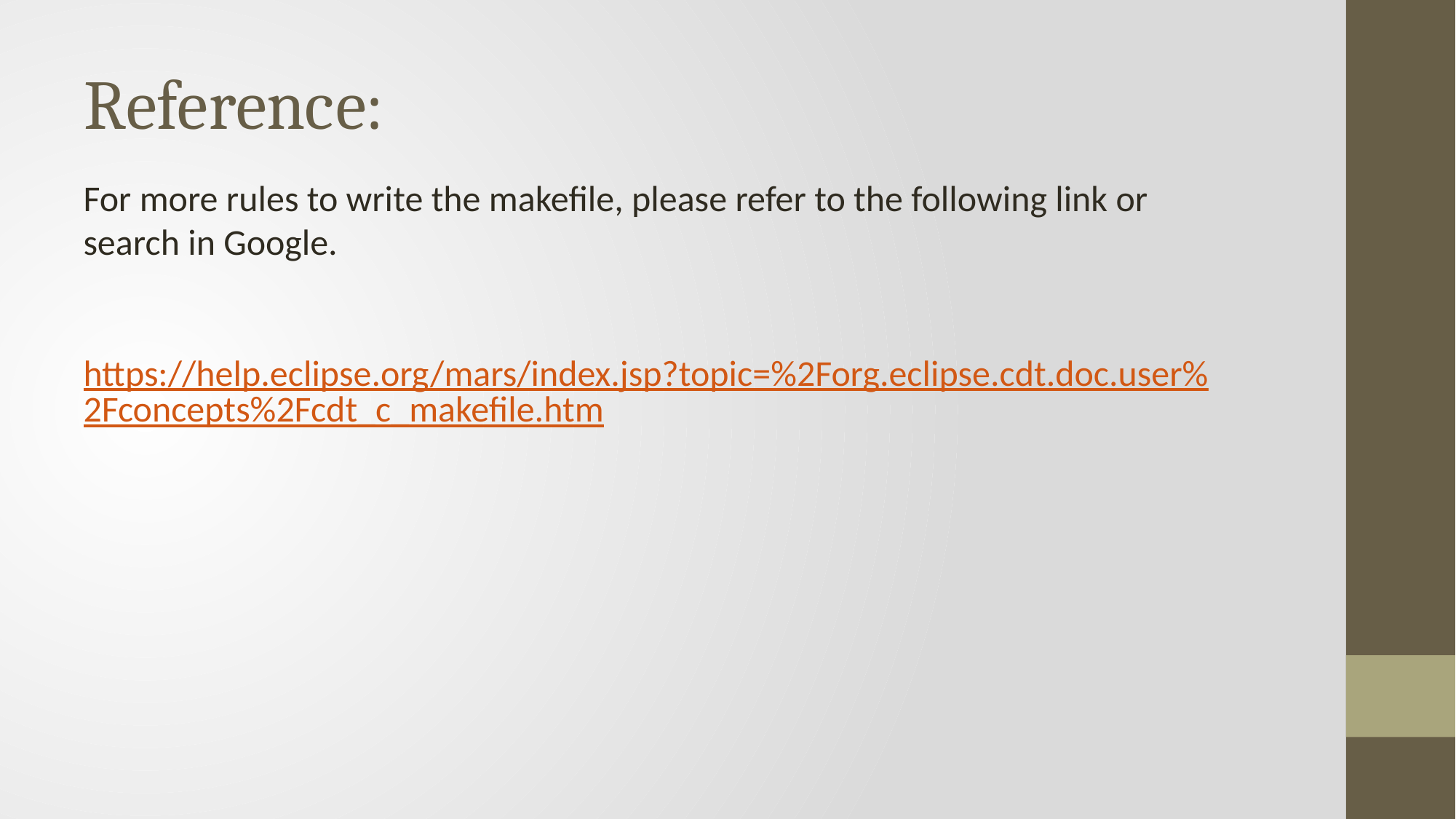

# Reference:
For more rules to write the makefile, please refer to the following link or search in Google.

https://help.eclipse.org/mars/index.jsp?topic=%2Forg.eclipse.cdt.doc.user%2Fconcepts%2Fcdt_c_makefile.htm